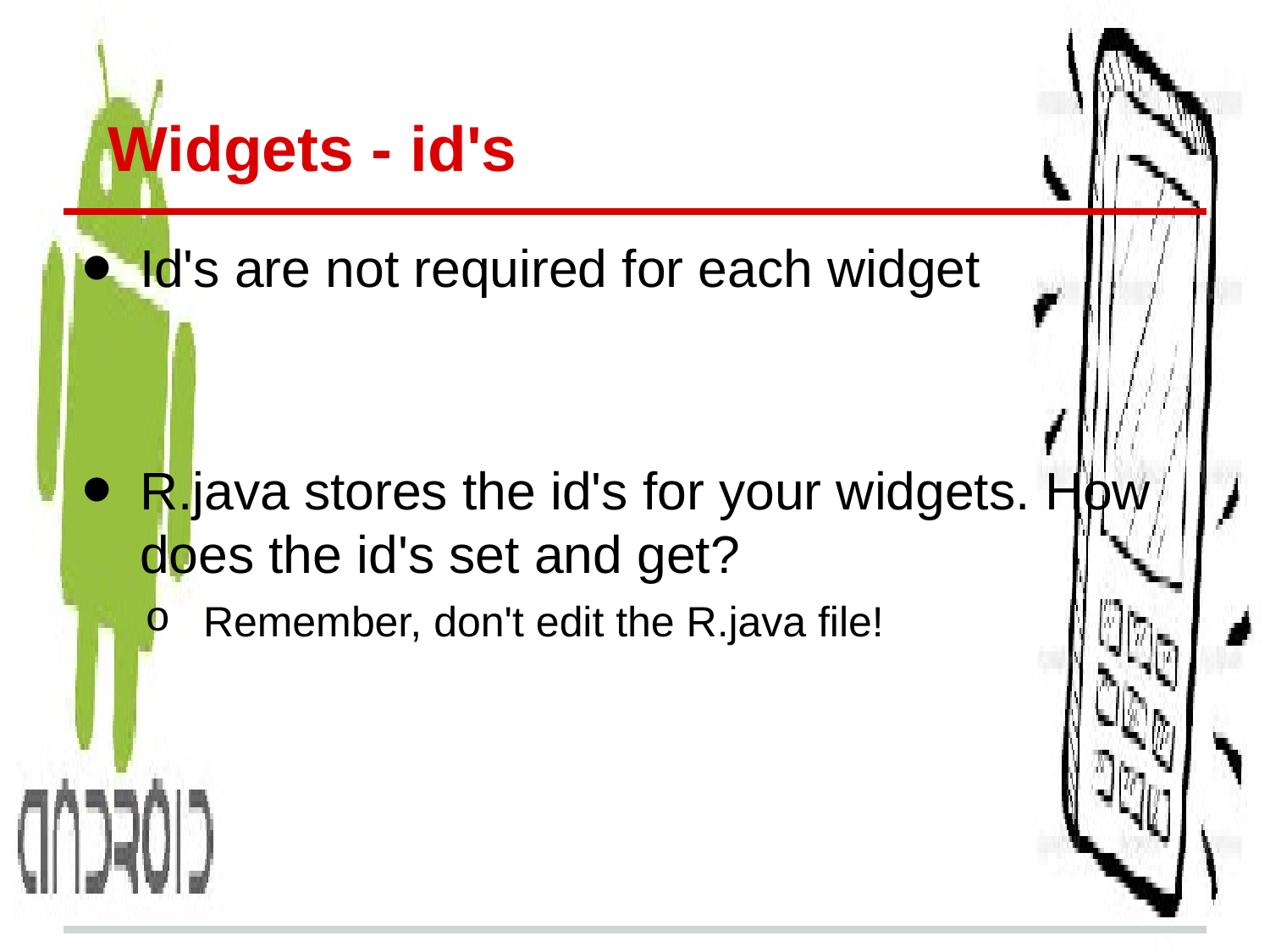

# Widgets - id's
Id's are not required for each widget

R.java stores the id's for your widgets. How does the id's set and get?
Remember, don't edit the R.java file!